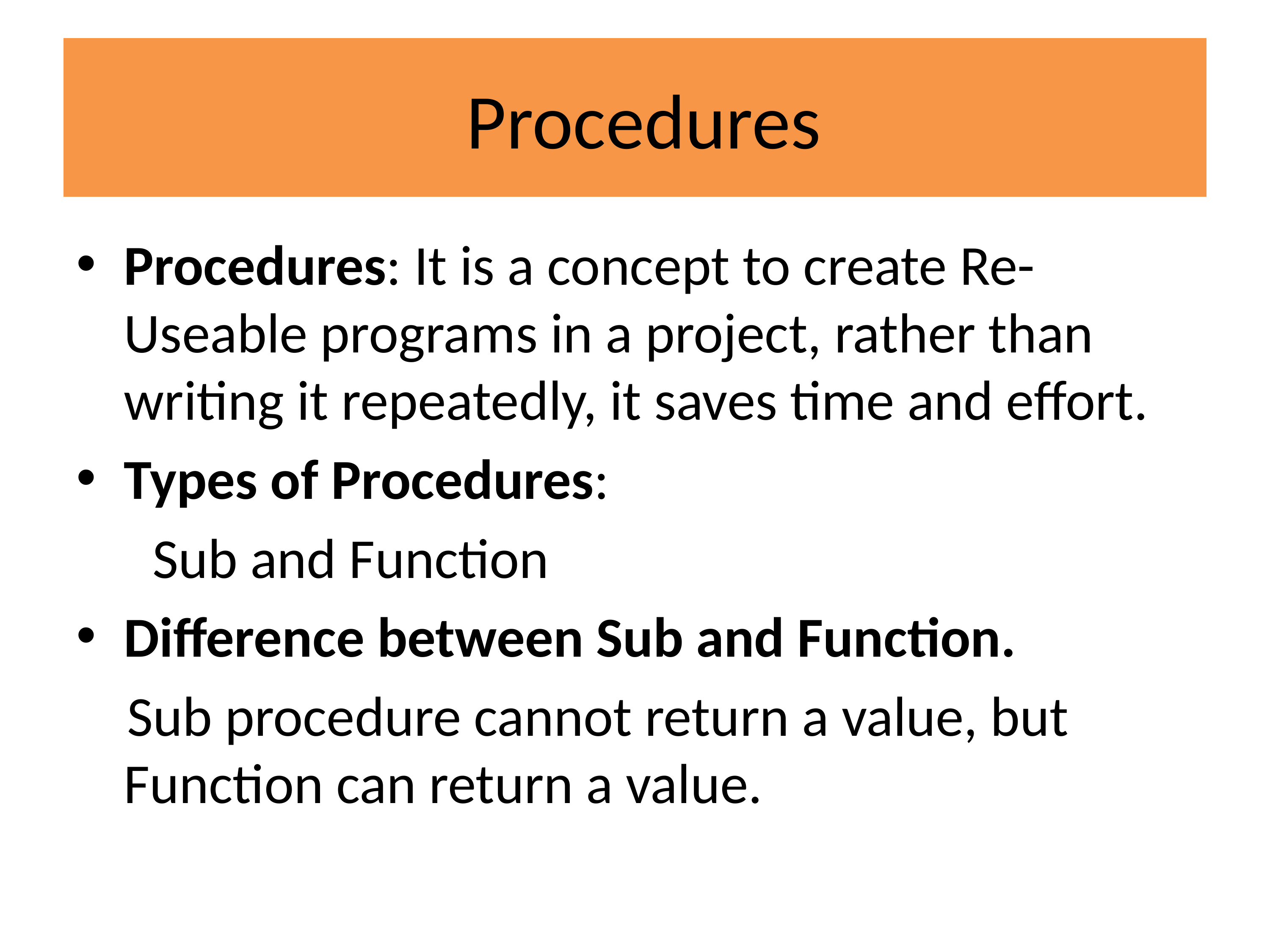

# Procedures
Procedures: It is a concept to create Re-Useable programs in a project, rather than writing it repeatedly, it saves time and effort.
Types of Procedures:
      Sub and Function
Difference between Sub and Function.
    Sub procedure cannot return a value, but Function can return a value.